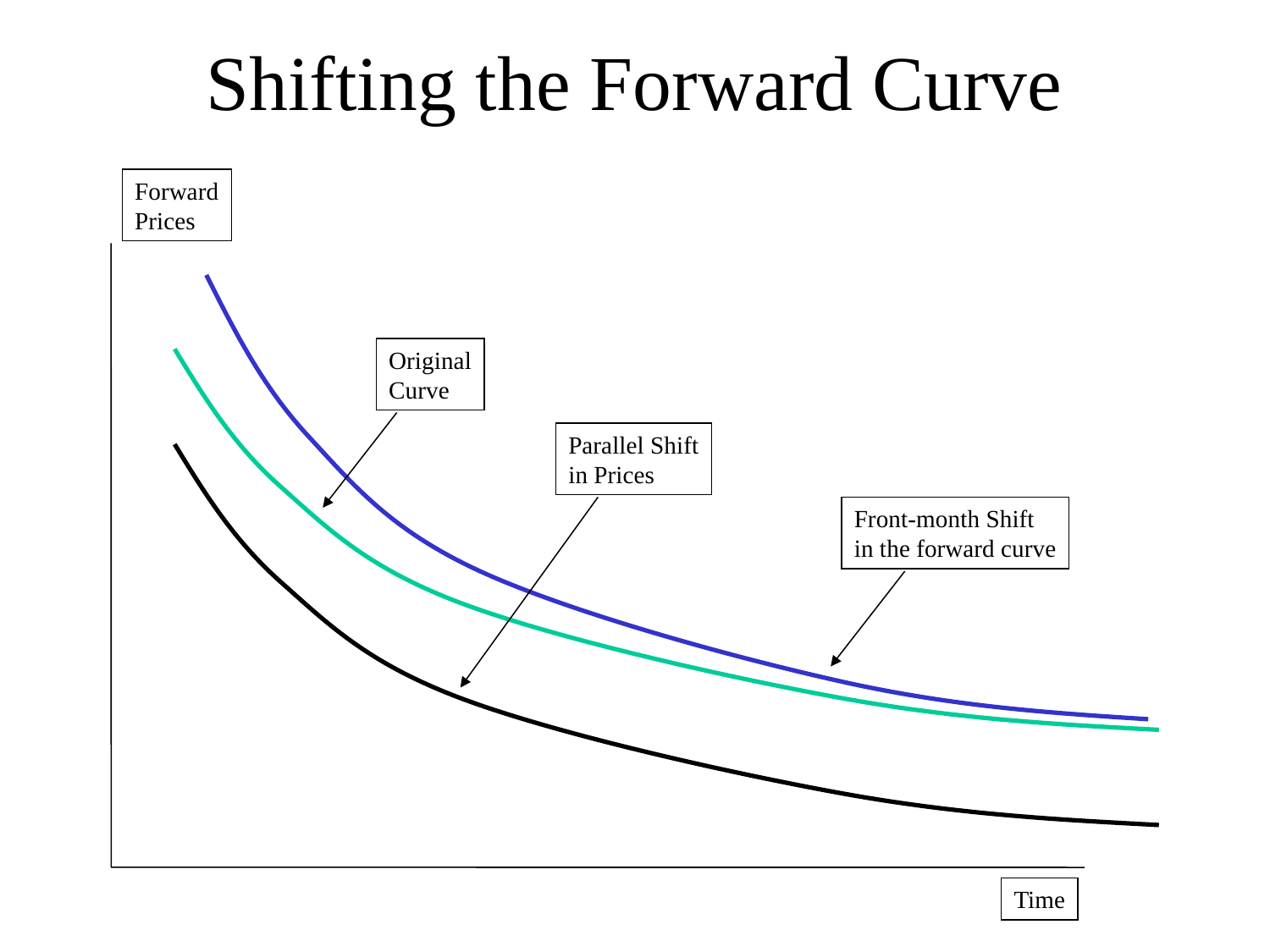

# Shifting the Forward Curve
Forward
Prices

Original
Curve

Parallel Shift
in Prices

Front-month Shift
in the forward curve

Time